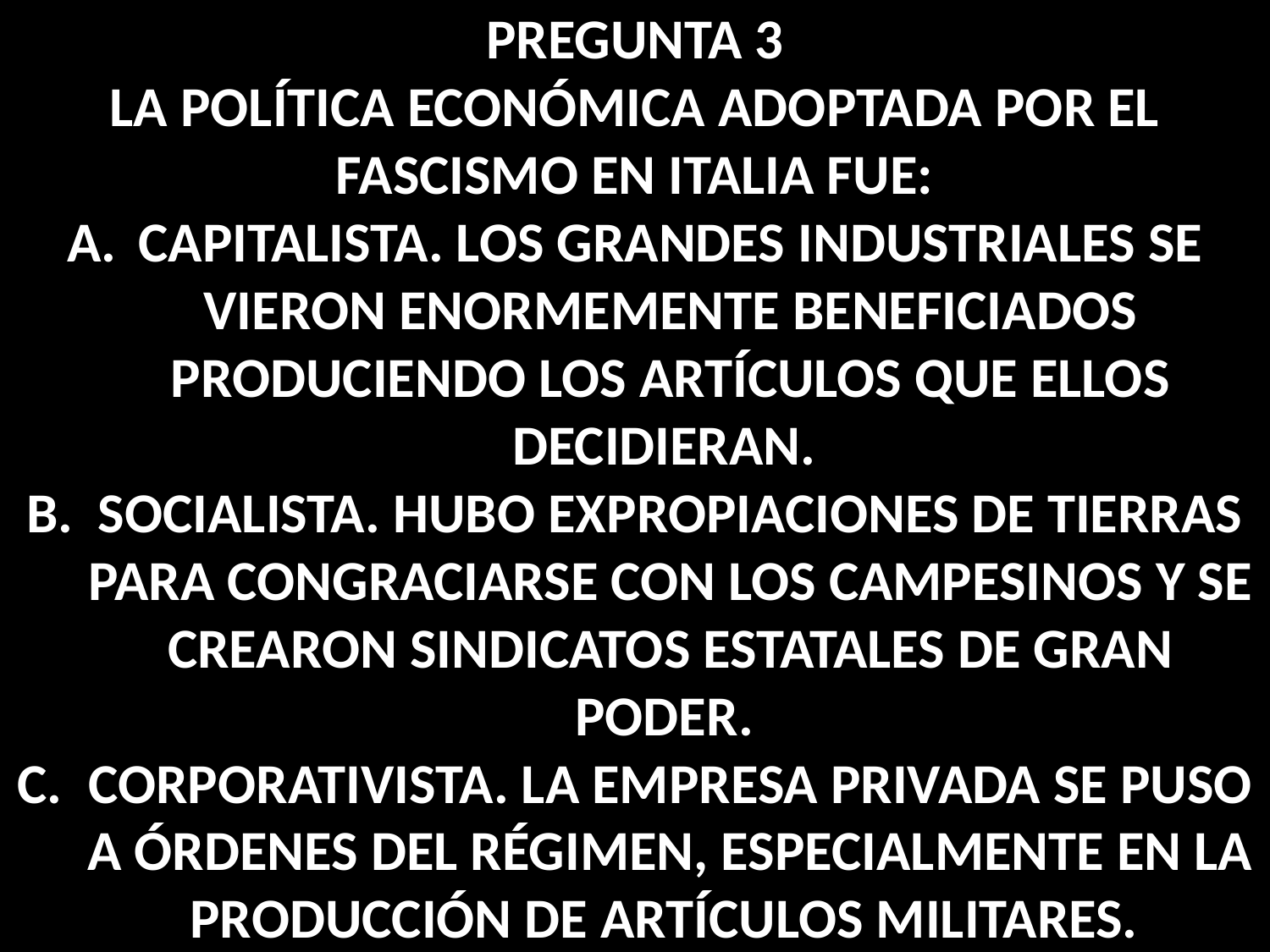

PREGUNTA 3
LA POLÍTICA ECONÓMICA ADOPTADA POR EL FASCISMO EN ITALIA FUE:
CAPITALISTA. LOS GRANDES INDUSTRIALES SE VIERON ENORMEMENTE BENEFICIADOS PRODUCIENDO LOS ARTÍCULOS QUE ELLOS DECIDIERAN.
SOCIALISTA. HUBO EXPROPIACIONES DE TIERRAS PARA CONGRACIARSE CON LOS CAMPESINOS Y SE CREARON SINDICATOS ESTATALES DE GRAN PODER.
CORPORATIVISTA. LA EMPRESA PRIVADA SE PUSO A ÓRDENES DEL RÉGIMEN, ESPECIALMENTE EN LA PRODUCCIÓN DE ARTÍCULOS MILITARES.